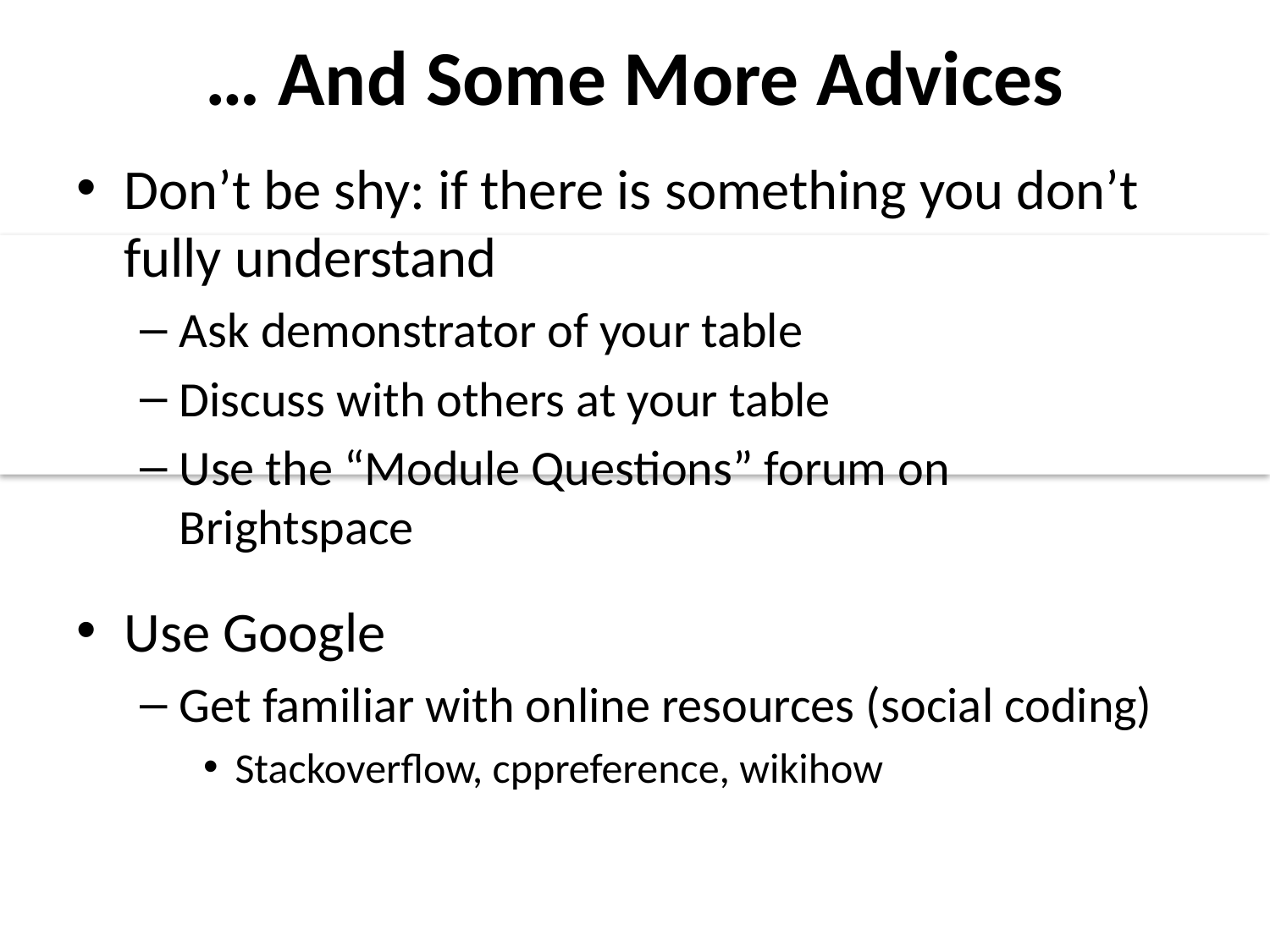

… And Some More Advices
Don’t be shy: if there is something you don’t fully understand
Ask demonstrator of your table
Discuss with others at your table
Use the “Module Questions” forum on Brightspace

Use Google
Get familiar with online resources (social coding)
Stackoverflow, cppreference, wikihow